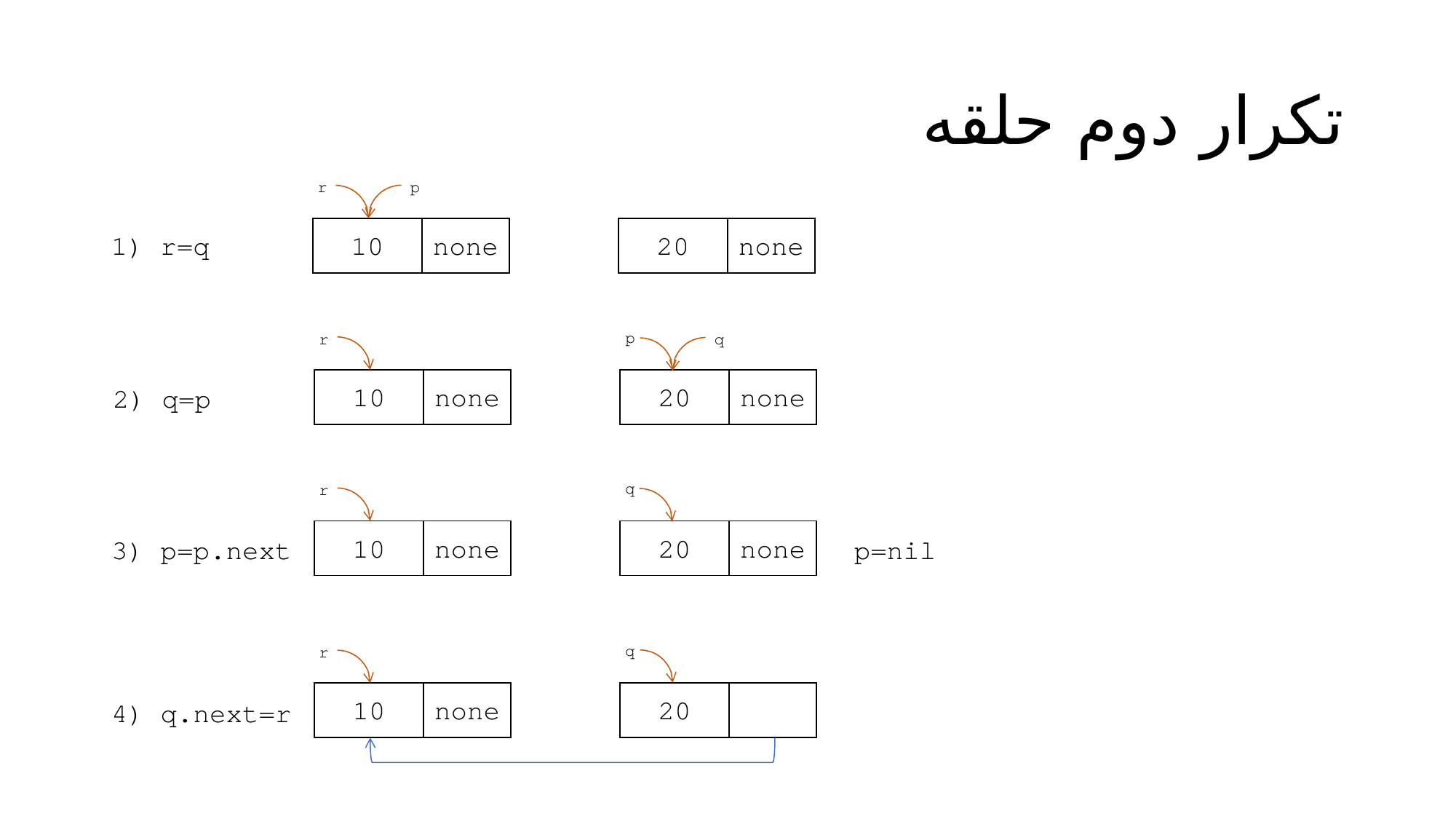

# تکرار دوم حلقه
p
r

| 10 | none |  | 20 | none |
| --- | --- | --- | --- | --- |
1) r=q
p
r
q

| 10 | none |  | 20 | none |
| --- | --- | --- | --- | --- |
2) q=p
q
r

| 10 | none |  | 20 | none |
| --- | --- | --- | --- | --- |
3) p=p.next
p=nil

q
r

| 10 | none |  | 20 |  |
| --- | --- | --- | --- | --- |
4) q.next=r